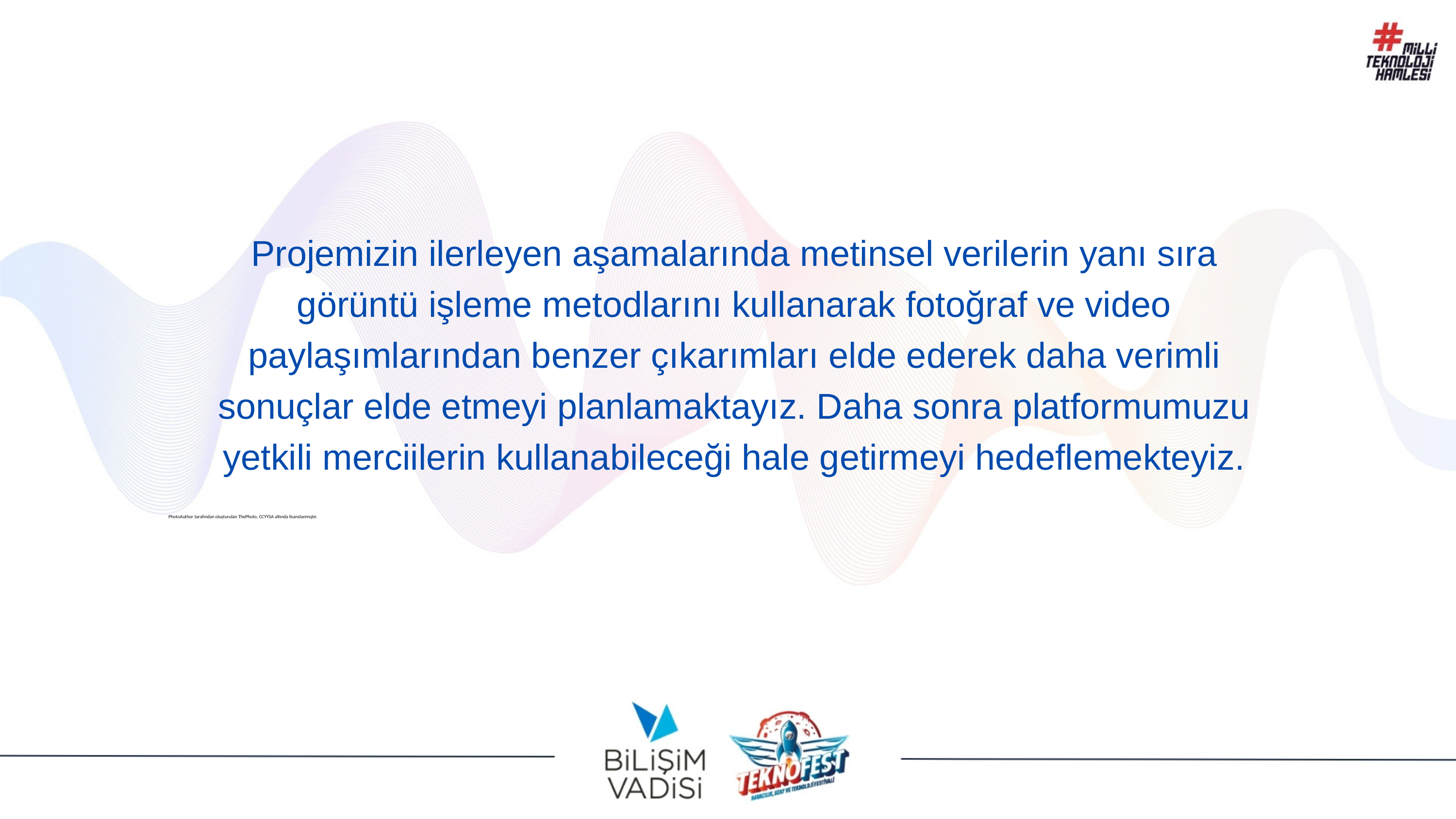

Projemizin ilerleyen aşamalarında metinsel verilerin yanı sıra görüntü işleme metodlarını kullanarak fotoğraf ve video paylaşımlarından benzer çıkarımları elde ederek daha verimli sonuçlar elde etmeyi planlamaktayız. Daha sonra platformumuzu yetkili merciilerin kullanabileceği hale getirmeyi hedeflemekteyiz.
PhotoAuthor tarafından oluşturulan ThePhoto, CCYYSA altında lisanslanmıştır.